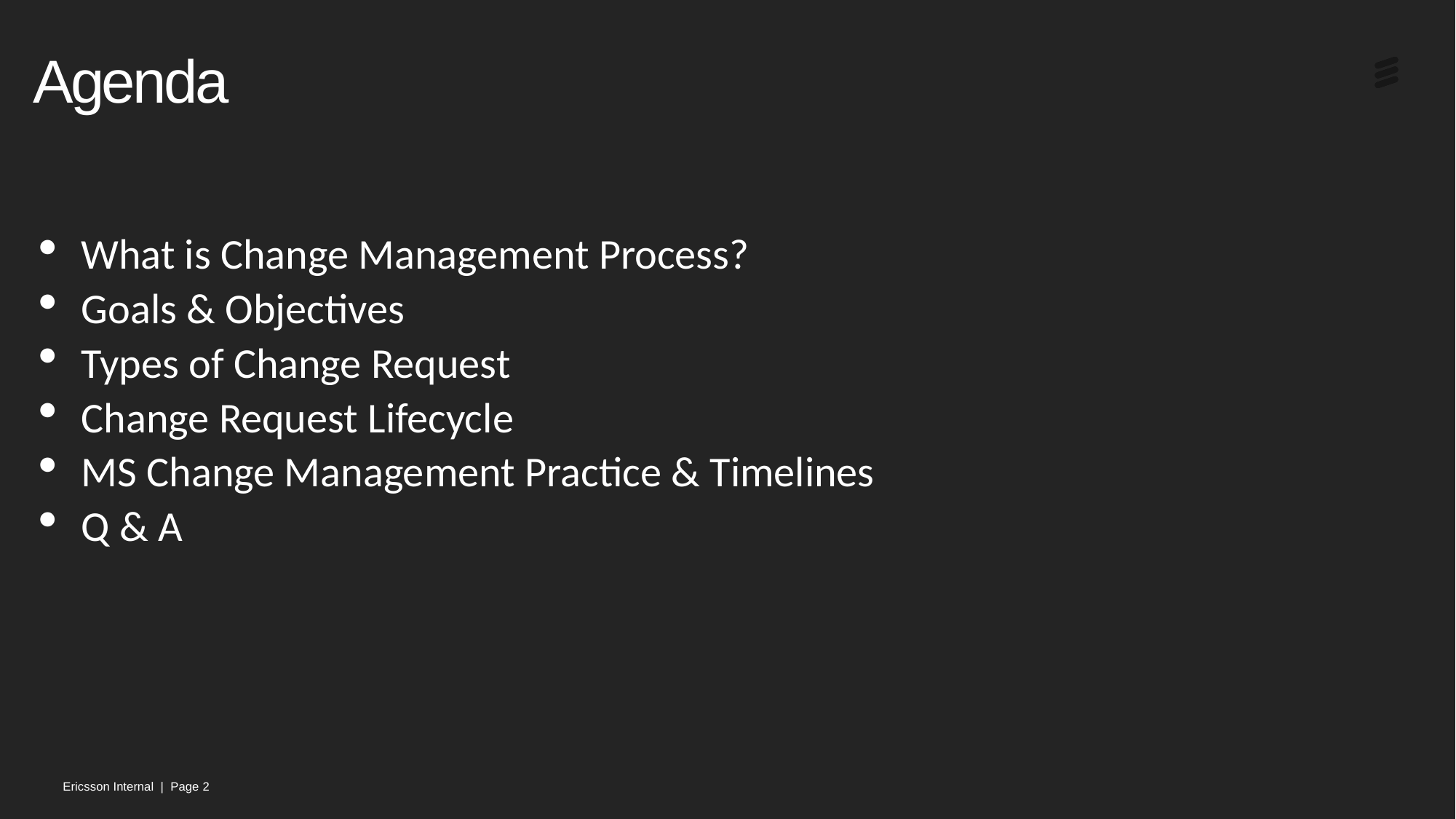

Agenda

What is Change Management Process?
Goals & Objectives
Types of Change Request
Change Request Lifecycle
MS Change Management Practice & Timelines
Q & A